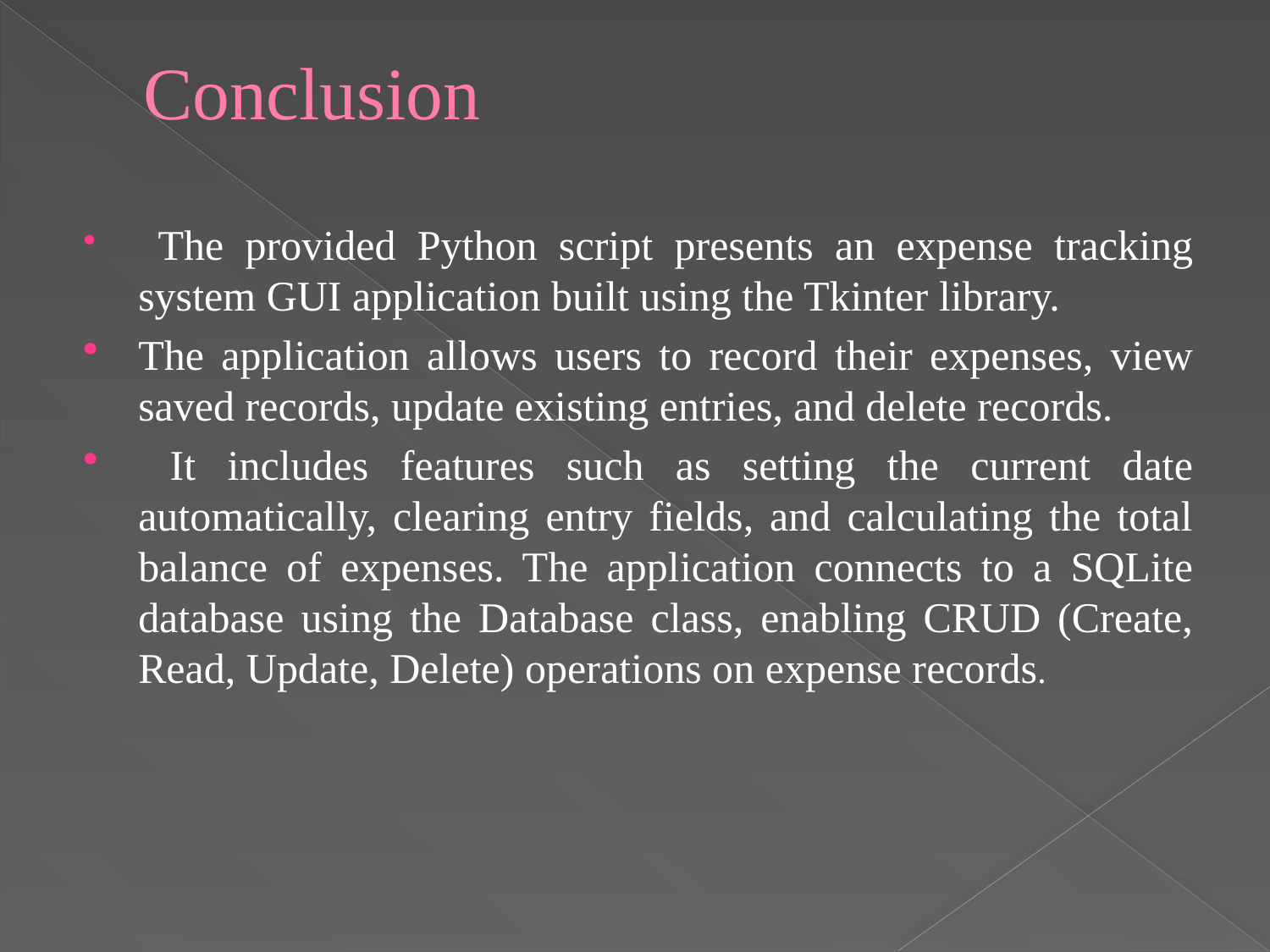

# Conclusion
 The provided Python script presents an expense tracking system GUI application built using the Tkinter library.
The application allows users to record their expenses, view saved records, update existing entries, and delete records.
 It includes features such as setting the current date automatically, clearing entry fields, and calculating the total balance of expenses. The application connects to a SQLite database using the Database class, enabling CRUD (Create, Read, Update, Delete) operations on expense records.